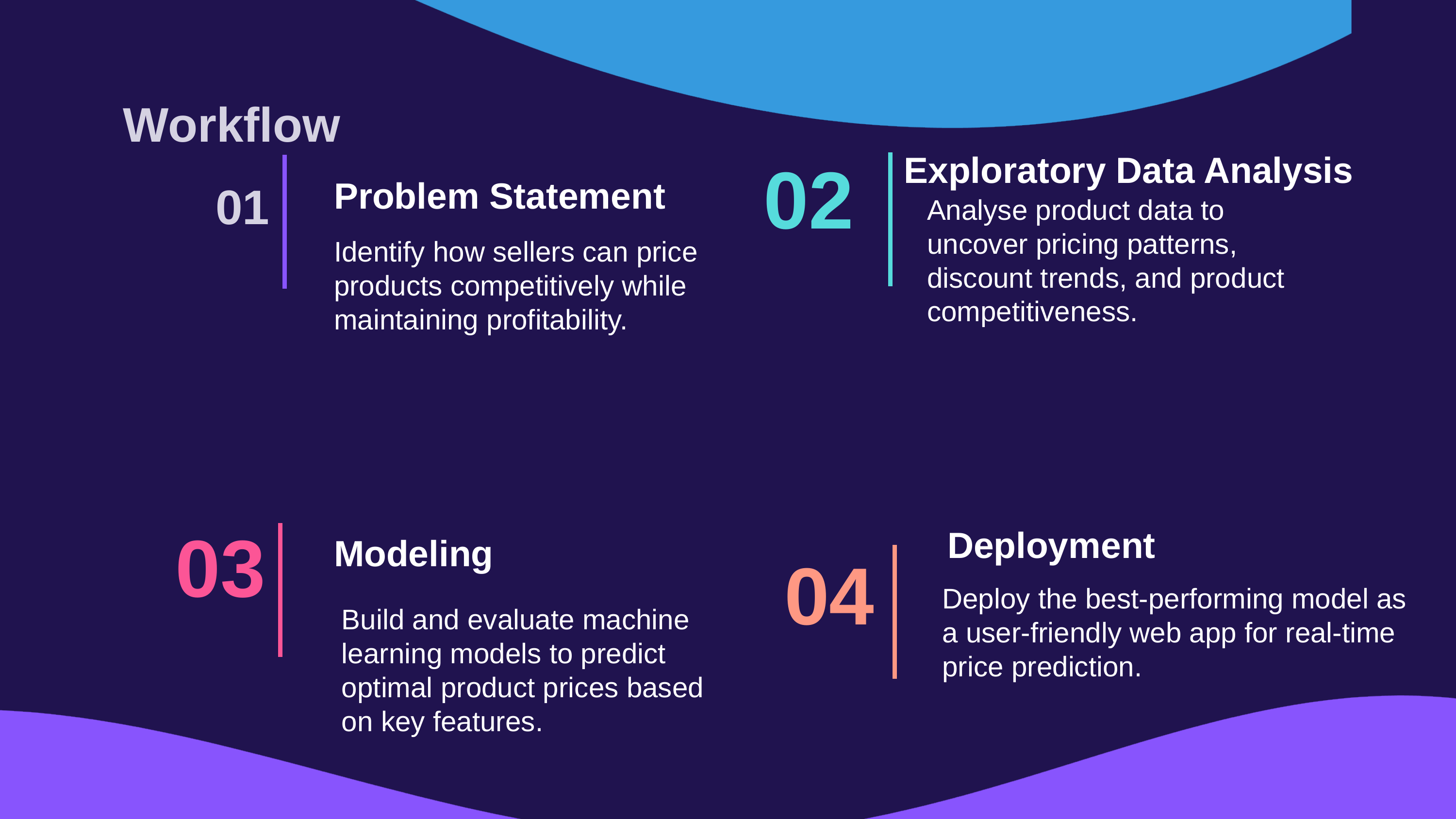

Workflow
Exploratory Data Analysis
02

Problem Statement
01
Analyse product data to uncover pricing patterns, discount trends, and product competitiveness.
Identify how sellers can price products competitively while maintaining profitability.
Deployment
03

Modeling
04

Deploy the best-performing model as a user-friendly web app for real-time price prediction.
Build and evaluate machine learning models to predict optimal product prices based on key features.